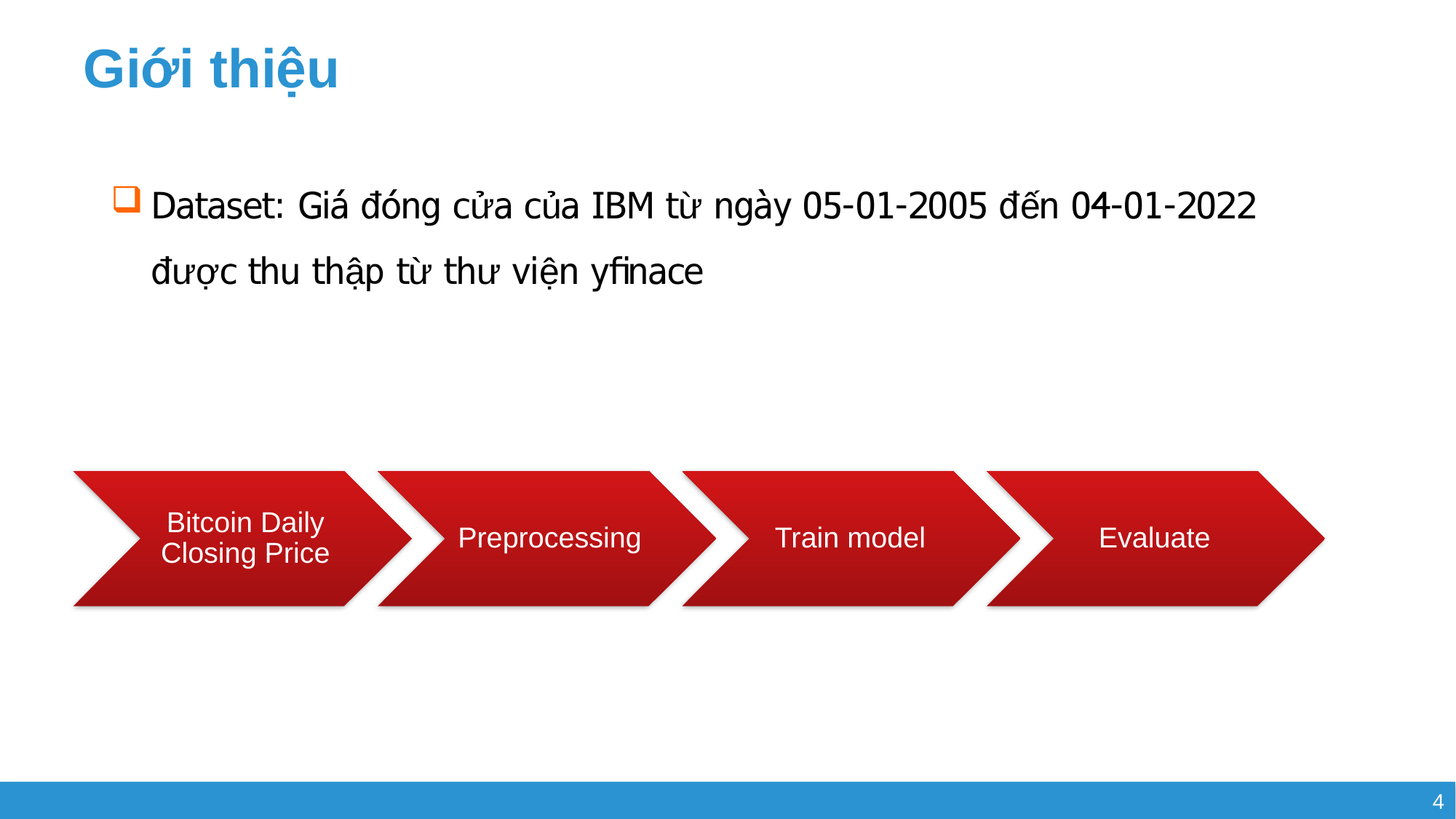

# Giới thiệu
Dataset: Giá đóng cửa của IBM từ ngày 05-01-2005 đến 04-01-2022 được thu thập từ thư viện yfinace
Bitcoin Daily Closing Price
Preprocessing
Train model
Evaluate